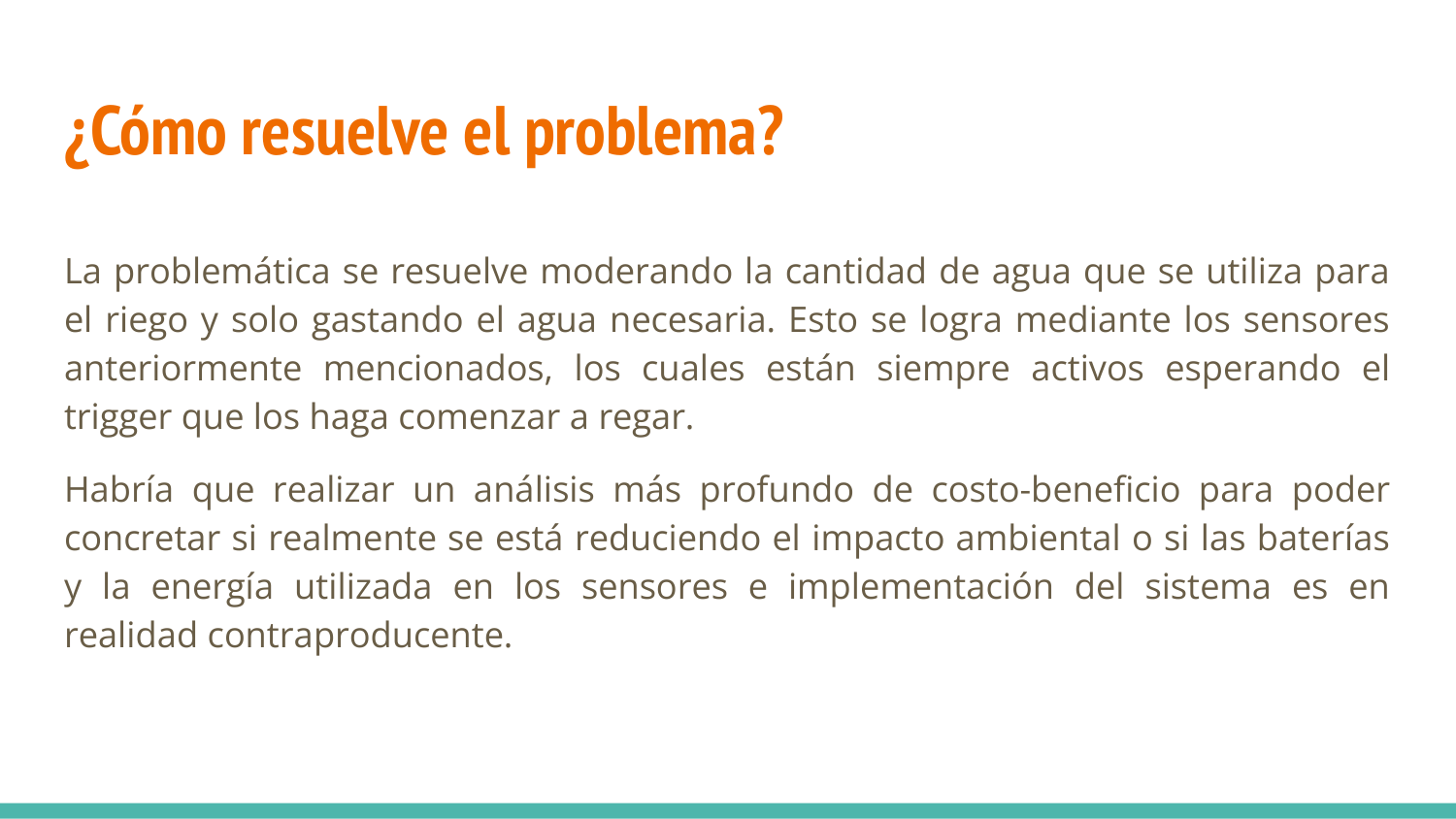

# ¿Cómo resuelve el problema?
La problemática se resuelve moderando la cantidad de agua que se utiliza para el riego y solo gastando el agua necesaria. Esto se logra mediante los sensores anteriormente mencionados, los cuales están siempre activos esperando el trigger que los haga comenzar a regar.
Habría que realizar un análisis más profundo de costo-beneficio para poder concretar si realmente se está reduciendo el impacto ambiental o si las baterías y la energía utilizada en los sensores e implementación del sistema es en realidad contraproducente.